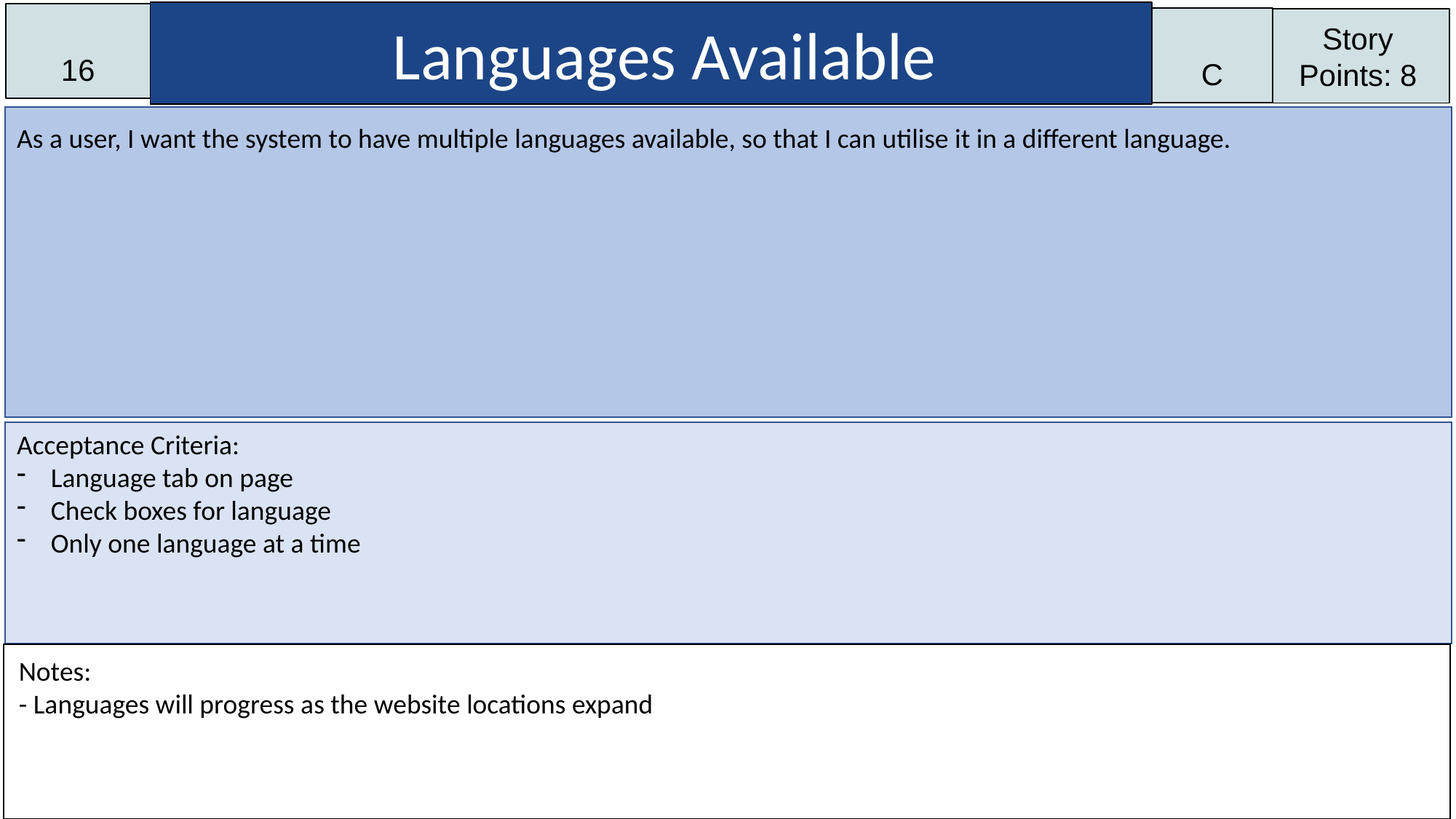

Languages Available

16

C
Story Points: 8

As a user, I want the system to have multiple languages available, so that I can utilise it in a different language.

Acceptance Criteria:
Language tab on page
Check boxes for language
Only one language at a time

Notes:
- Languages will progress as the website locations expand